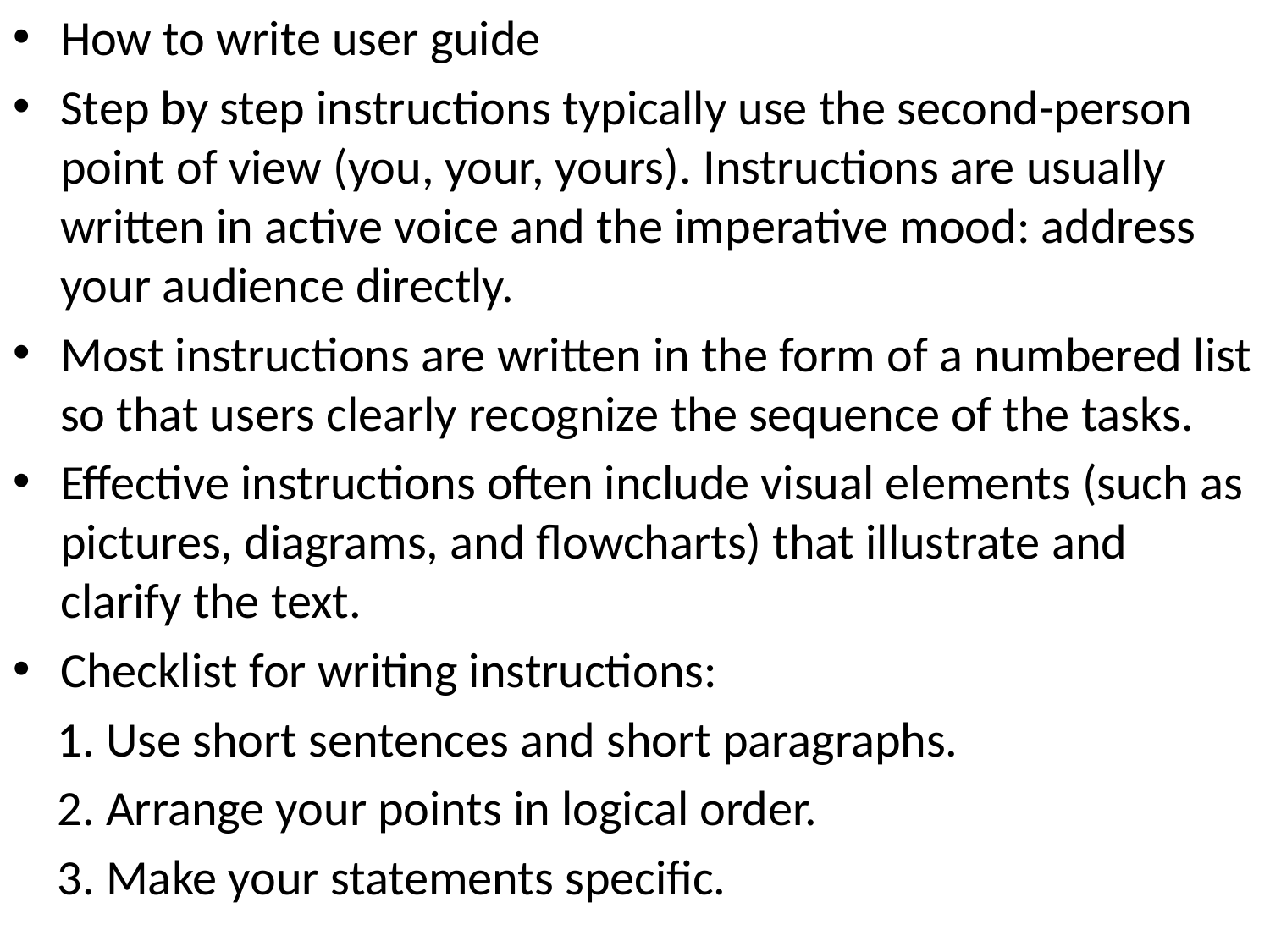

How to write user guide
Step by step instructions typically use the second-person point of view (you, your, yours). Instructions are usually written in active voice and the imperative mood: address your audience directly.
Most instructions are written in the form of a numbered list so that users clearly recognize the sequence of the tasks.
Effective instructions often include visual elements (such as pictures, diagrams, and flowcharts) that illustrate and clarify the text.
Checklist for writing instructions:
    1. Use short sentences and short paragraphs.
    2. Arrange your points in logical order.
    3. Make your statements specific.